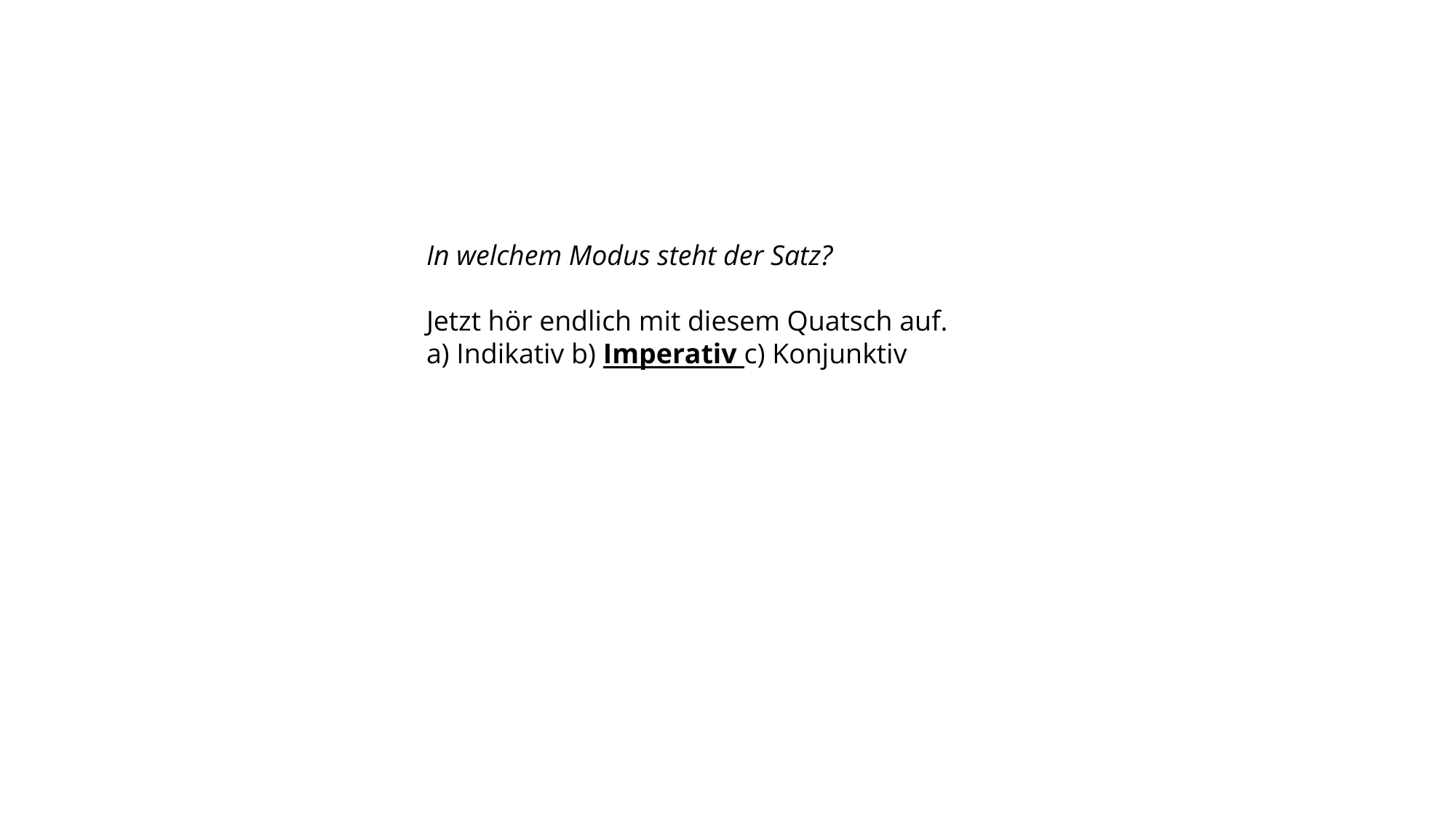

In welchem Modus steht der Satz?

Jetzt hör endlich mit diesem Quatsch auf.
a) Indikativ b) Imperativ c) Konjunktiv